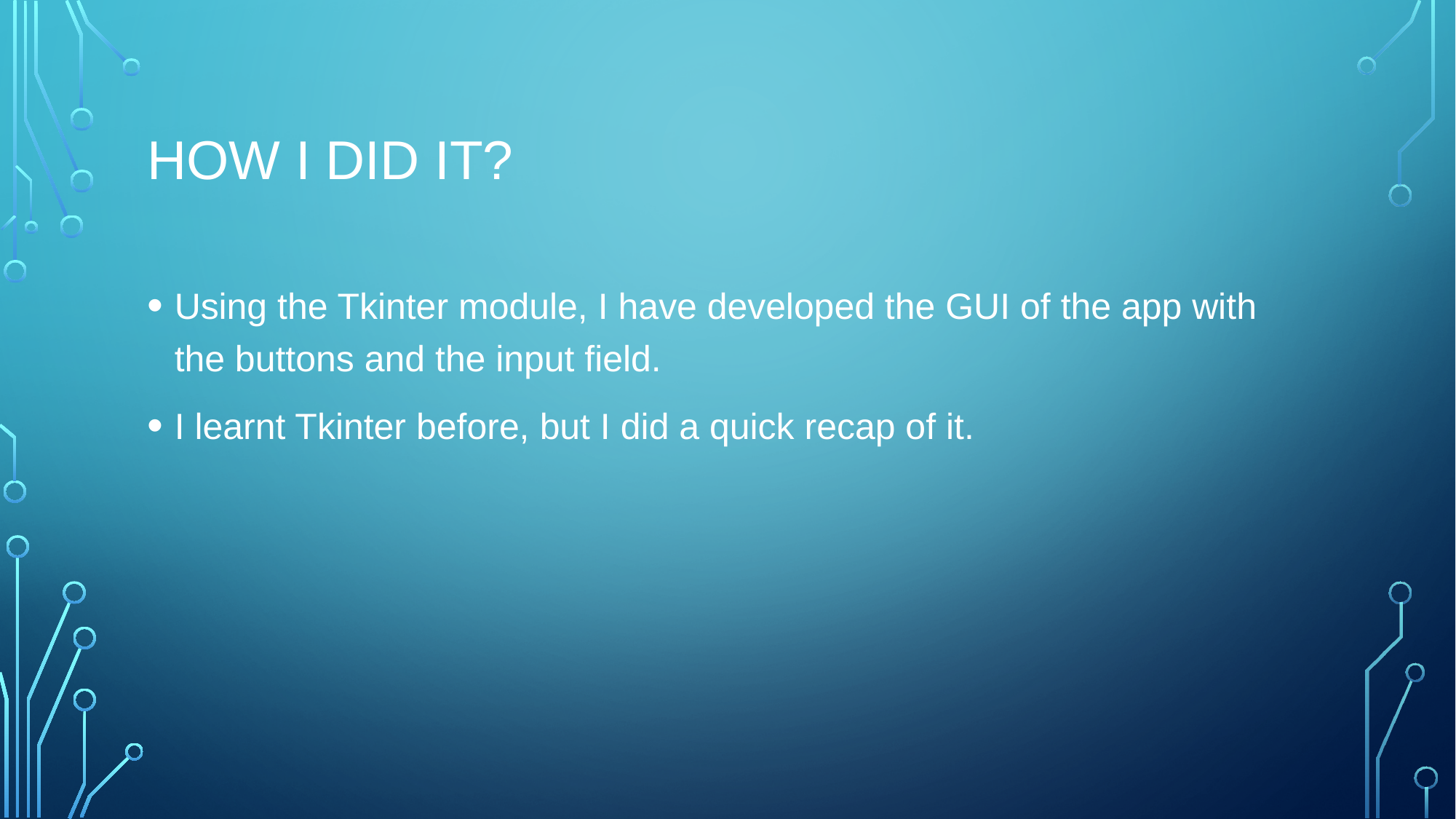

# How I did it?
Using the Tkinter module, I have developed the GUI of the app with the buttons and the input field.
I learnt Tkinter before, but I did a quick recap of it.